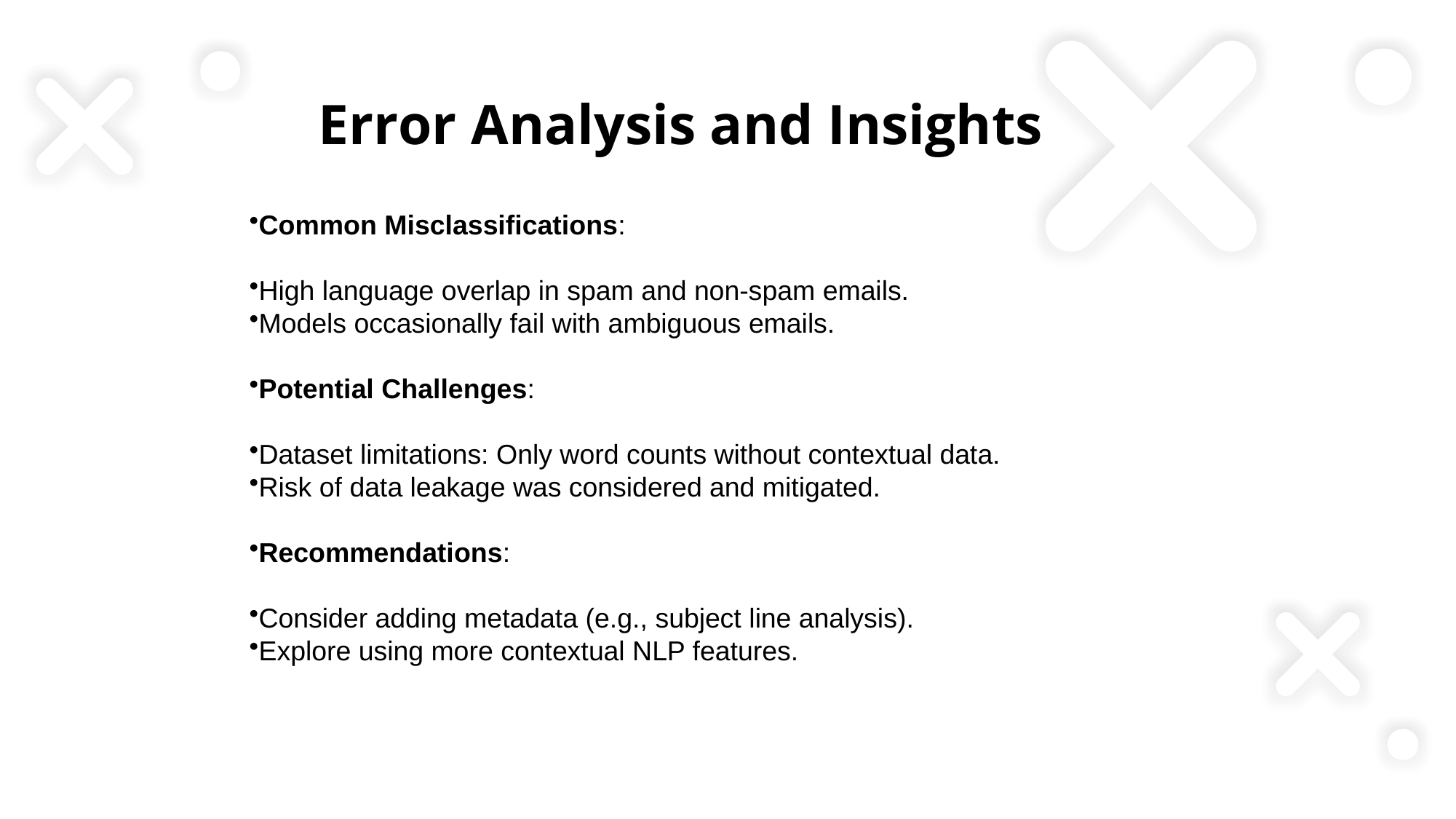

# Error Analysis and Insights
Common Misclassifications:

High language overlap in spam and non-spam emails.
Models occasionally fail with ambiguous emails.

Potential Challenges:

Dataset limitations: Only word counts without contextual data.
Risk of data leakage was considered and mitigated.

Recommendations:

Consider adding metadata (e.g., subject line analysis).
Explore using more contextual NLP features.